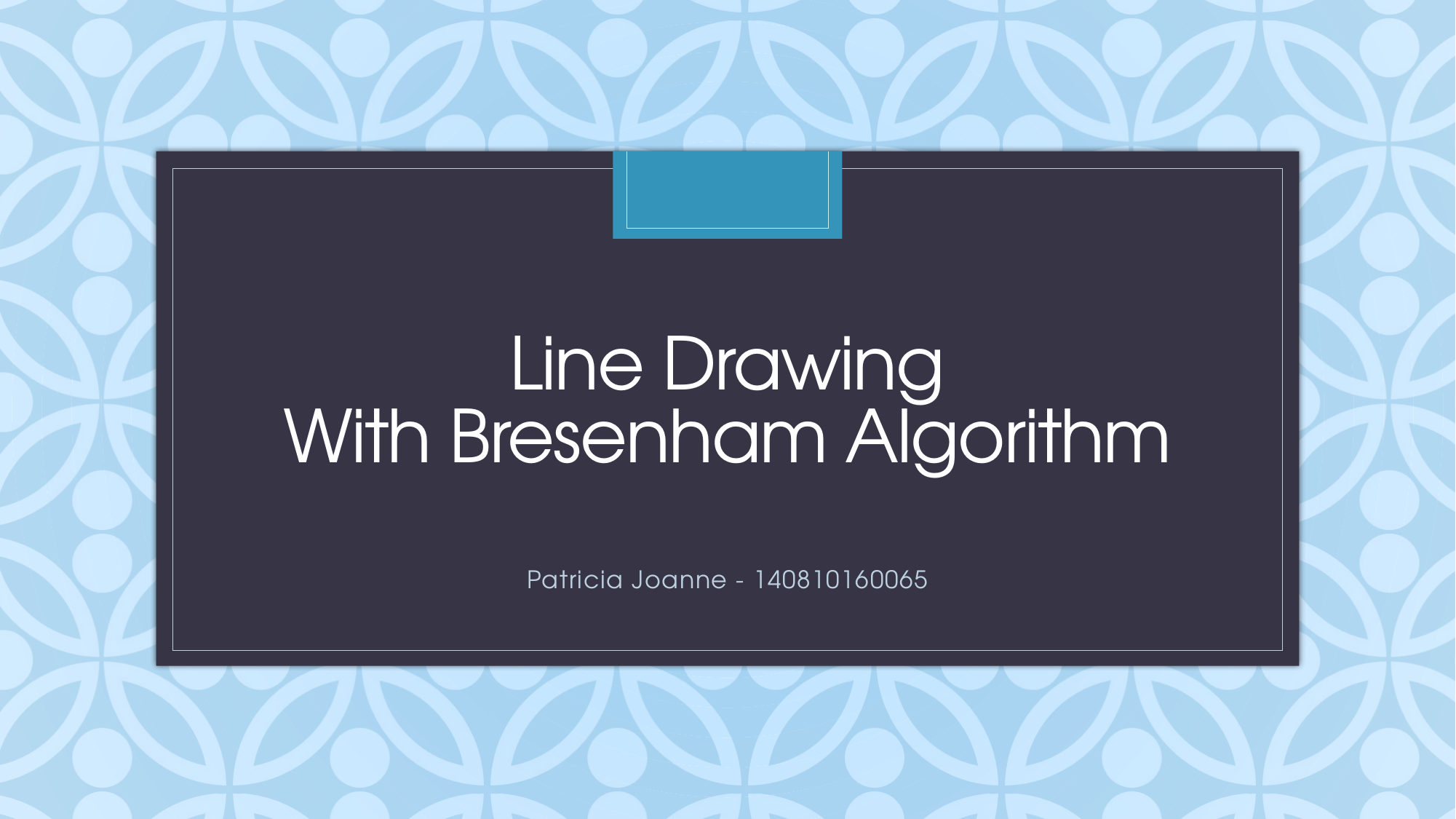

# Line Drawing With Bresenham Algorithm
Patricia Joanne - 140810160065